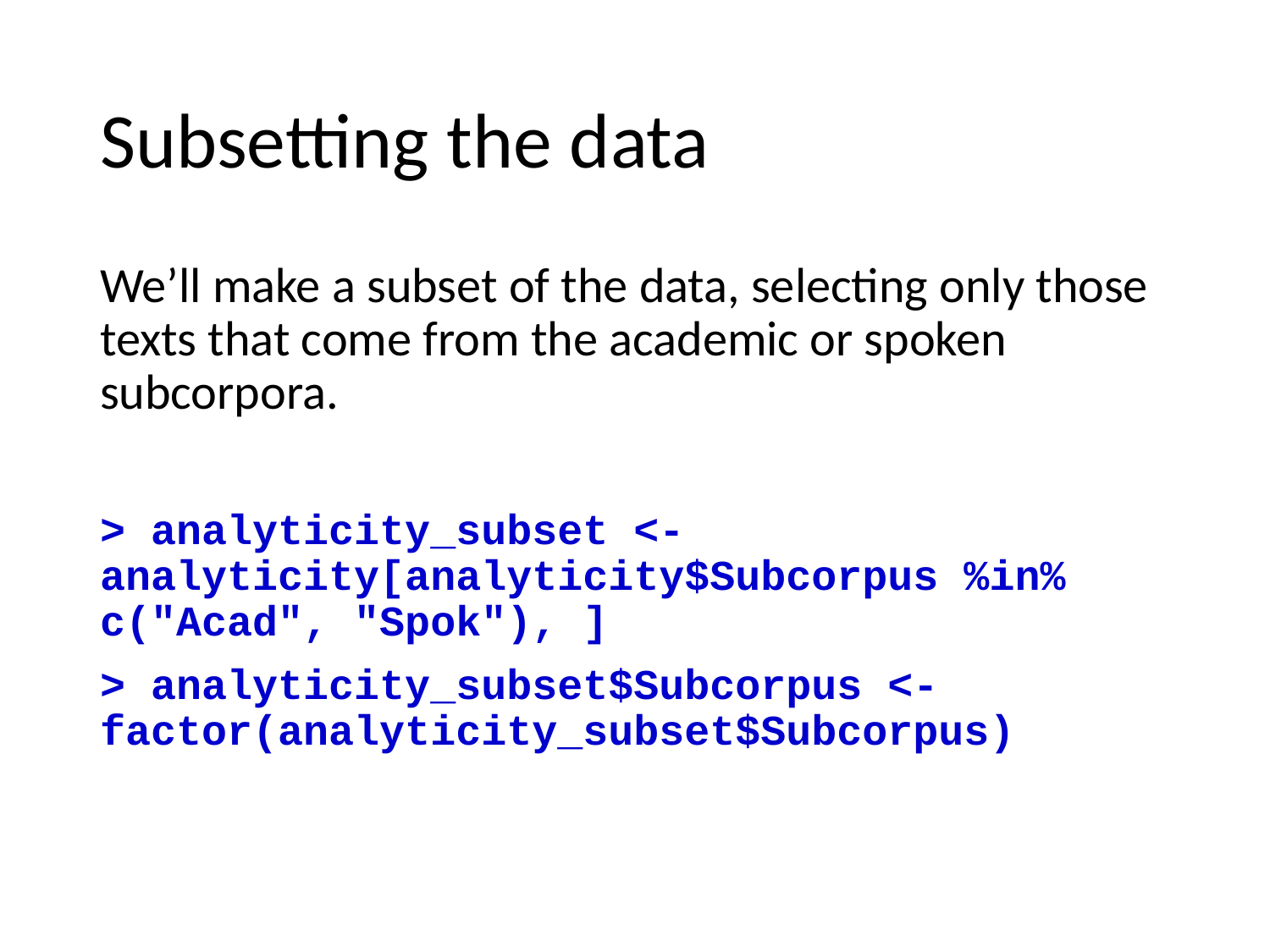

# Subsetting the data
We’ll make a subset of the data, selecting only those texts that come from the academic or spoken subcorpora.

> analyticity_subset <- analyticity[analyticity$Subcorpus %in% c("Acad", "Spok"), ]
> analyticity_subset$Subcorpus <- factor(analyticity_subset$Subcorpus)